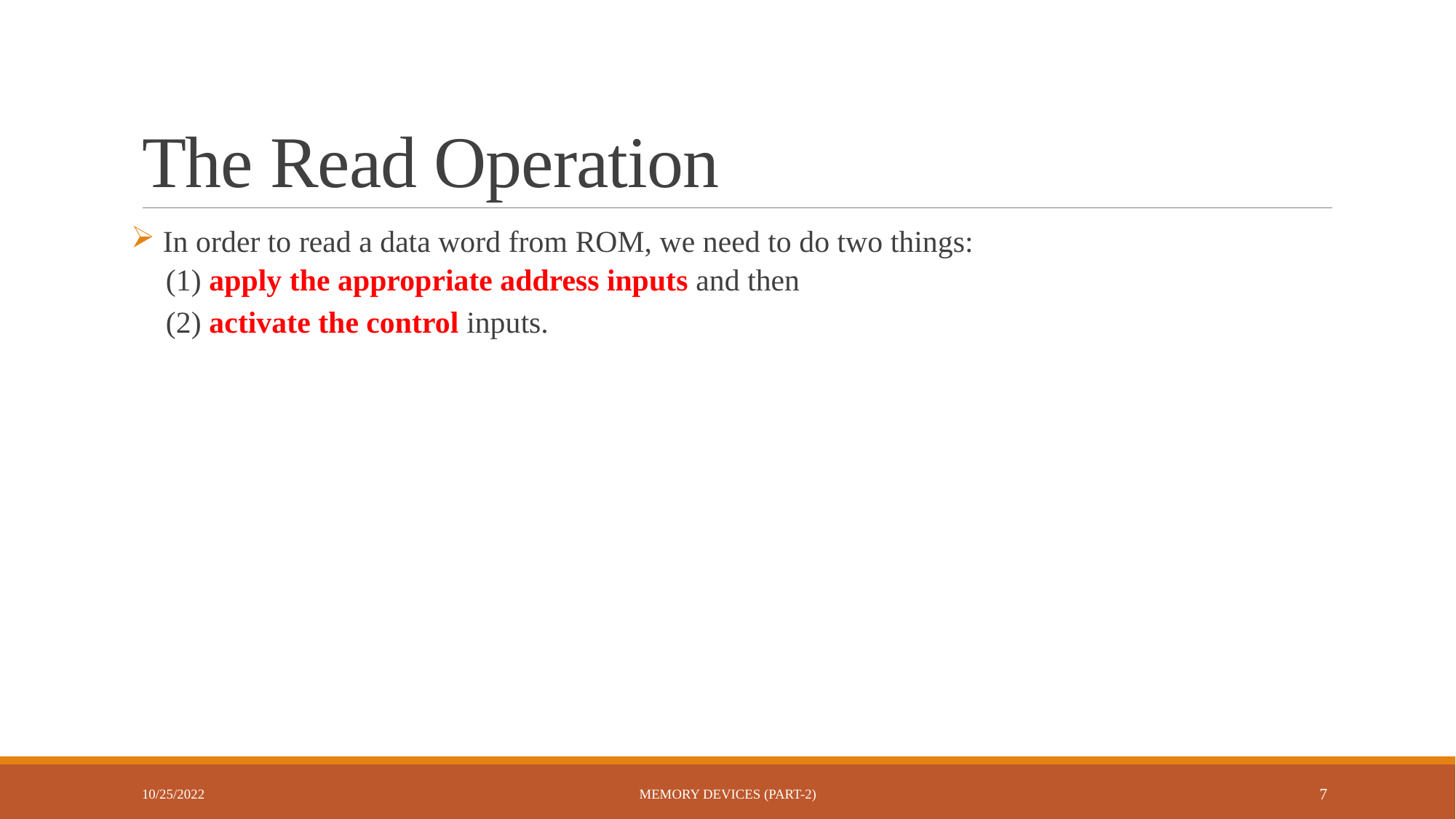

# The Read Operation
 In order to read a data word from ROM, we need to do two things:
(1) apply the appropriate address inputs and then
(2) activate the control inputs.
10/25/2022
Memory Devices (Part-2)
7